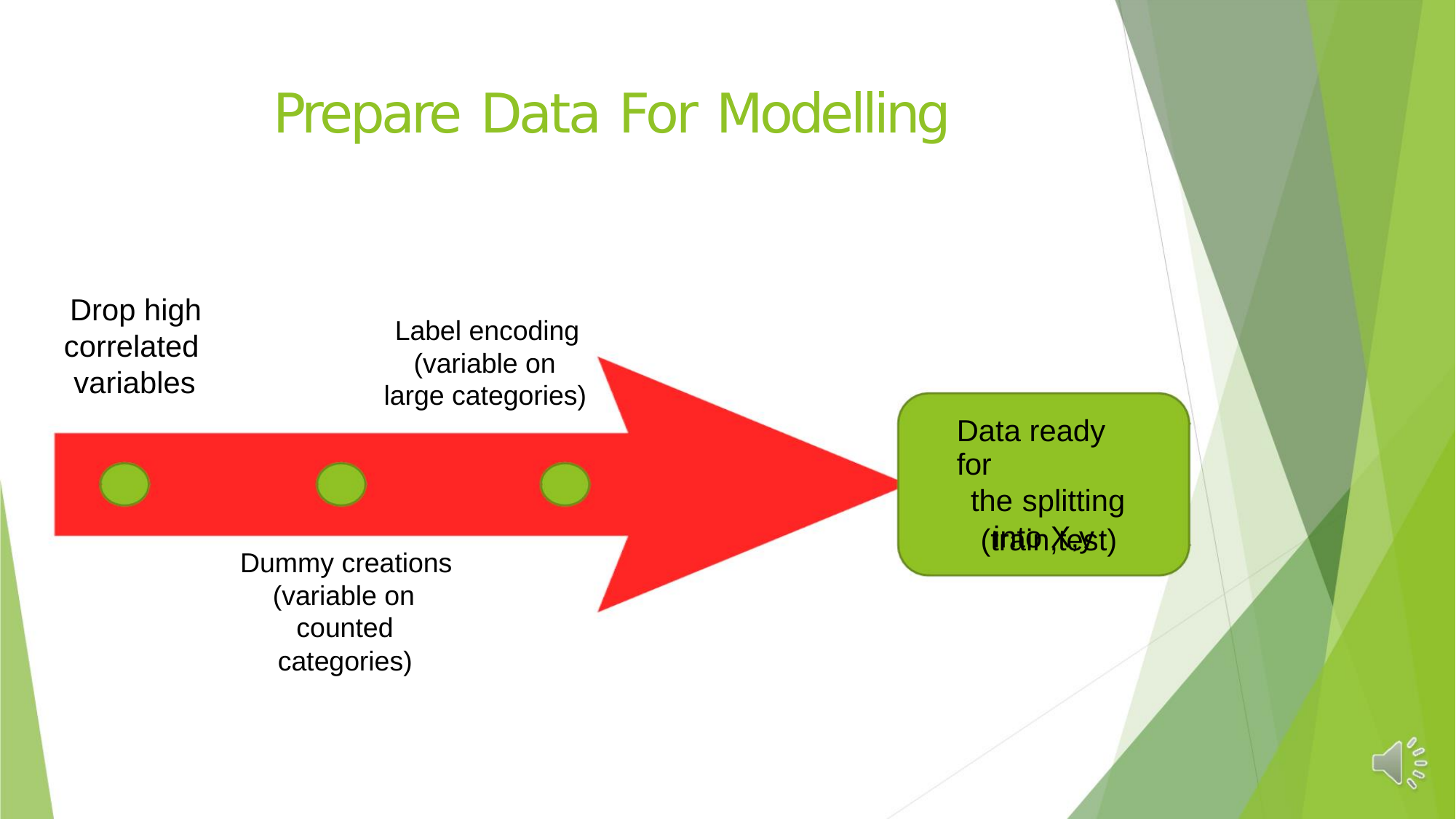

Prepare Data For Modelling
Drop high
correlated
variables
Label encoding
(variable on
large categories)
Data ready for
the splitting
into X,y
(train,test)
Dummy creations
(variable on
counted
categories)